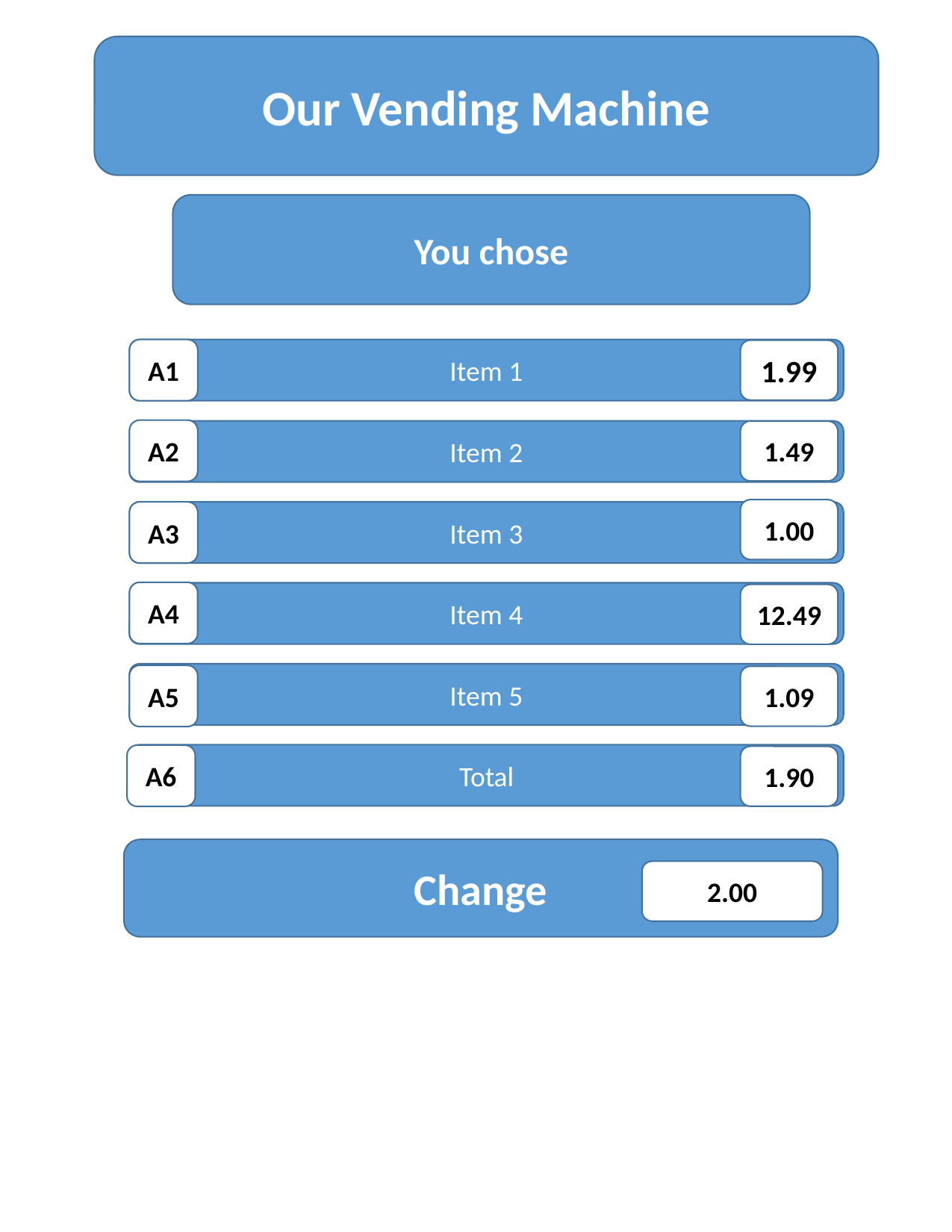

Our Vending Machine
You chose
Item 1
A1
1.99
A2
Item 2
1.49
1.00
Item 3
A3
A4
Item 4
12.49
Item 5
A5
1.09
Total
A6
1.90
Change
2.00